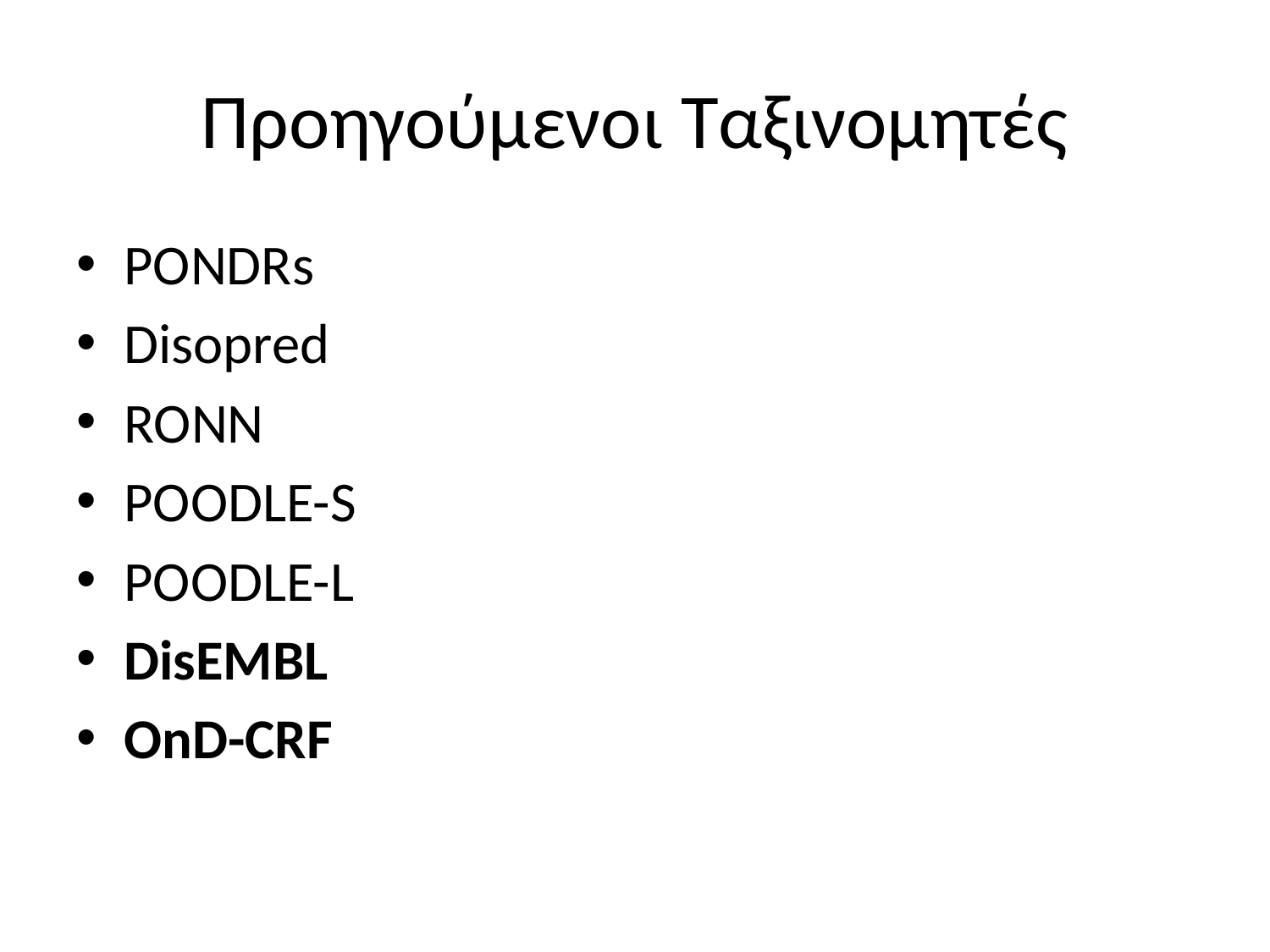

# Προηγούμενοι Ταξινομητές
PONDRs
Disopred
RONN
POODLE-S
POODLE-L
DisEMBL
OnD-CRF